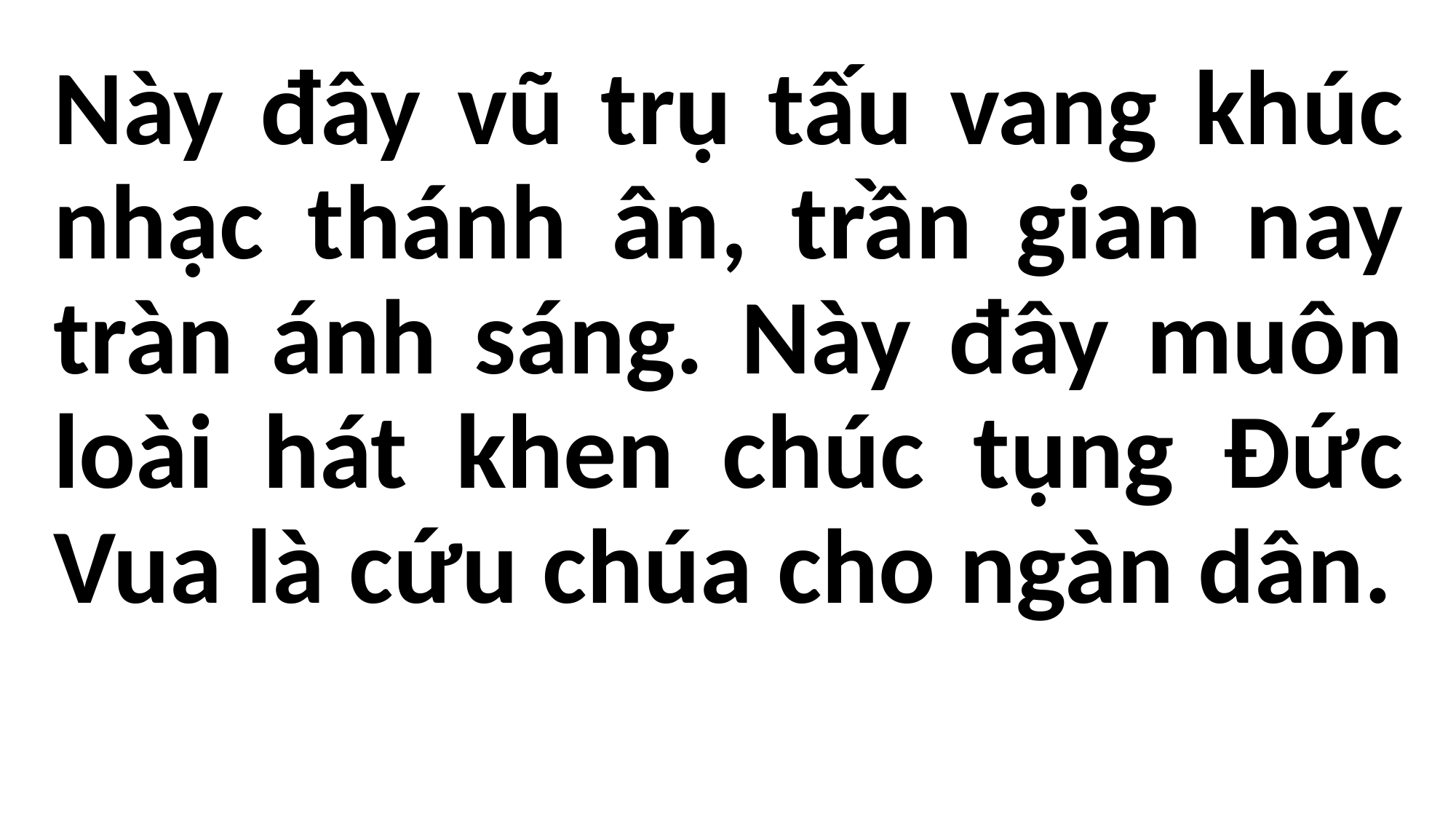

Này đây vũ trụ tấu vang khúc nhạc thánh ân, trần gian nay tràn ánh sáng. Này đây muôn loài hát khen chúc tụng Đức Vua là cứu chúa cho ngàn dân.